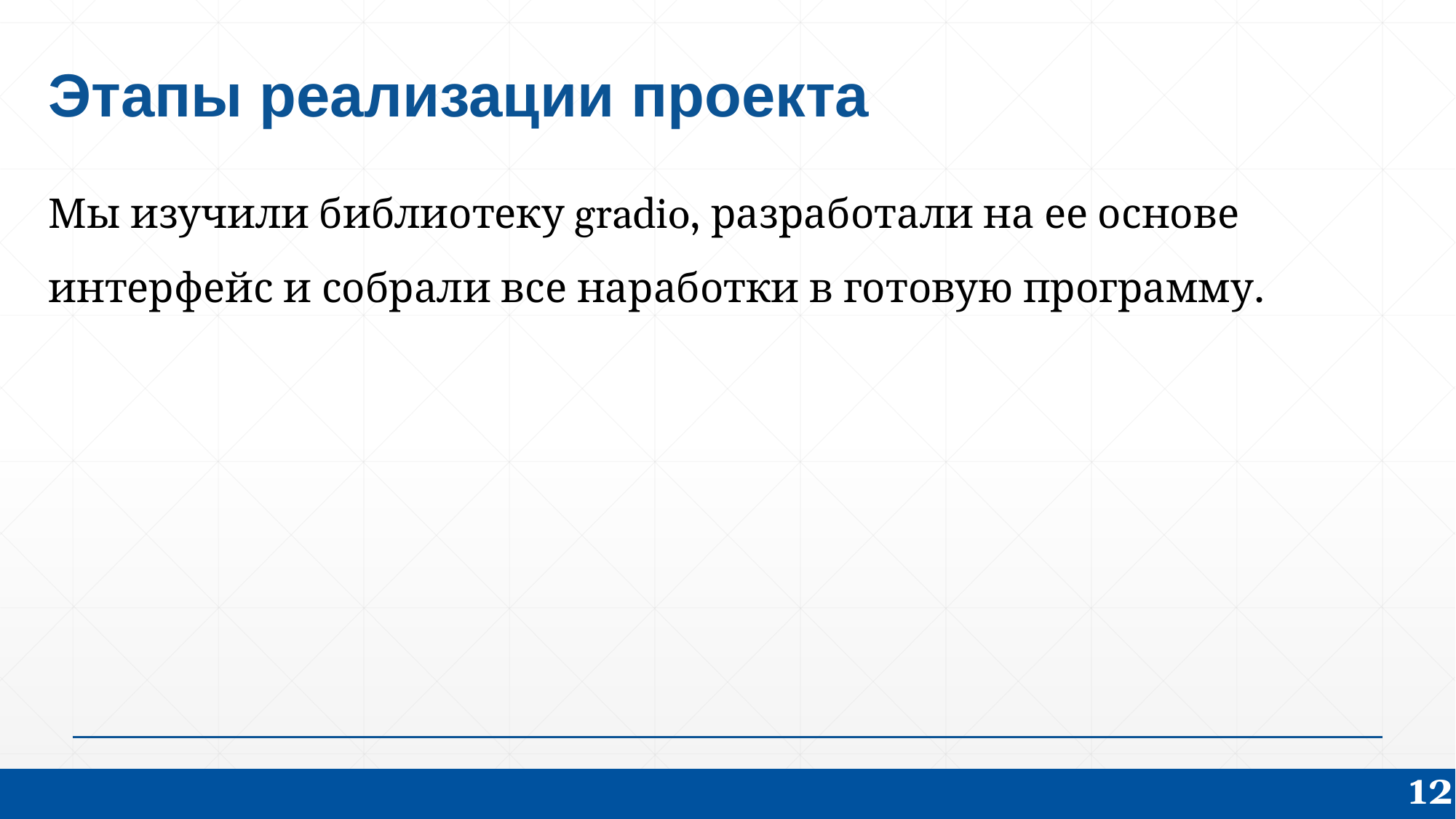

# Этапы реализации проекта
Мы изучили библиотеку gradio, разработали на ее основе интерфейс и собрали все наработки в готовую программу.
12